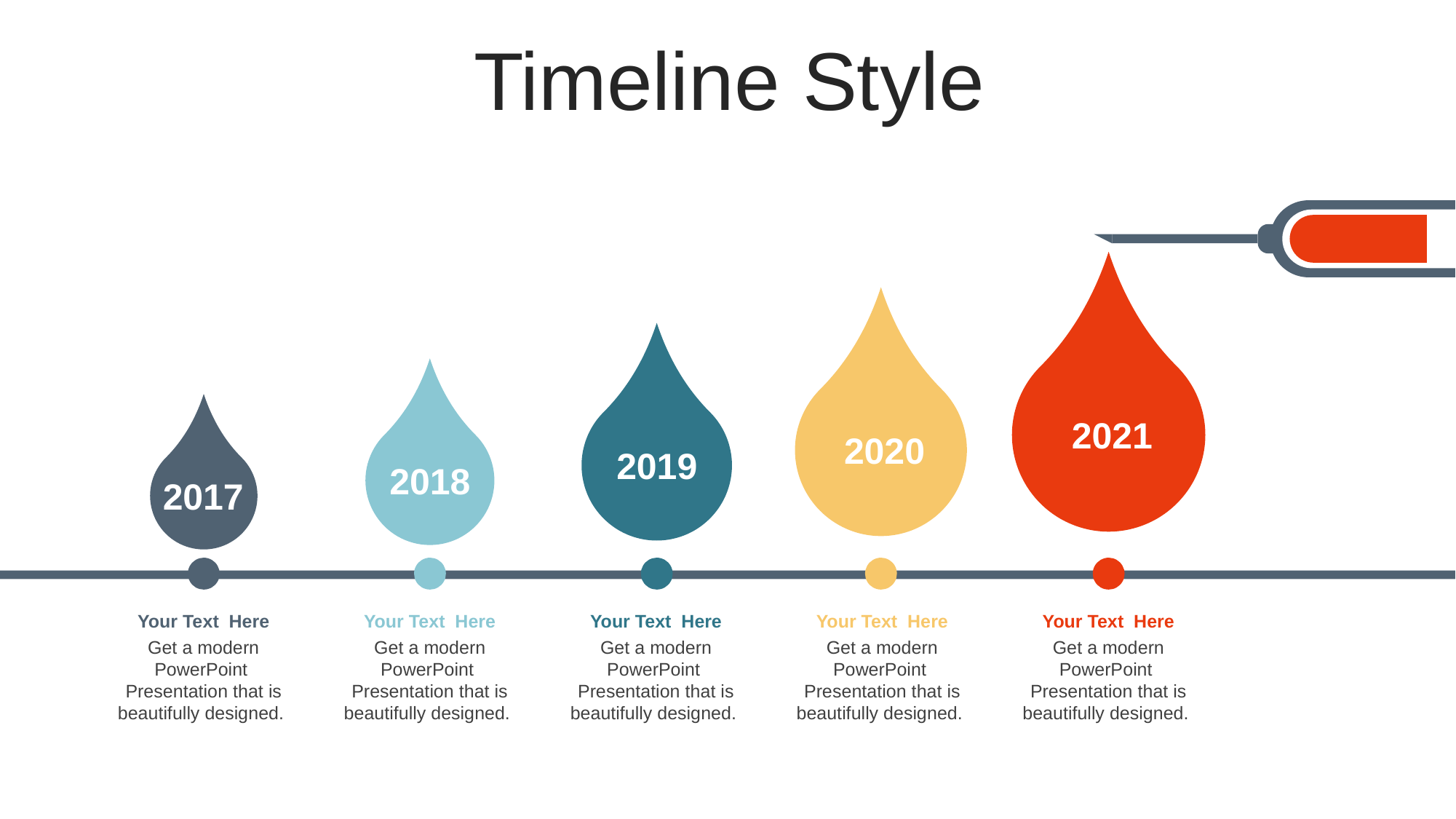

Timeline Style

2021

2020
2019

2018
2017

Your Text  Here
Get a modern PowerPoint  Presentation that is beautifully designed.
Your Text  Here
Get a modern PowerPoint  Presentation that is beautifully designed.
Your Text  Here
Get a modern PowerPoint  Presentation that is beautifully designed.
Your Text  Here
Get a modern PowerPoint  Presentation that is beautifully designed.
Your Text  Here
Get a modern PowerPoint  Presentation that is beautifully designed.